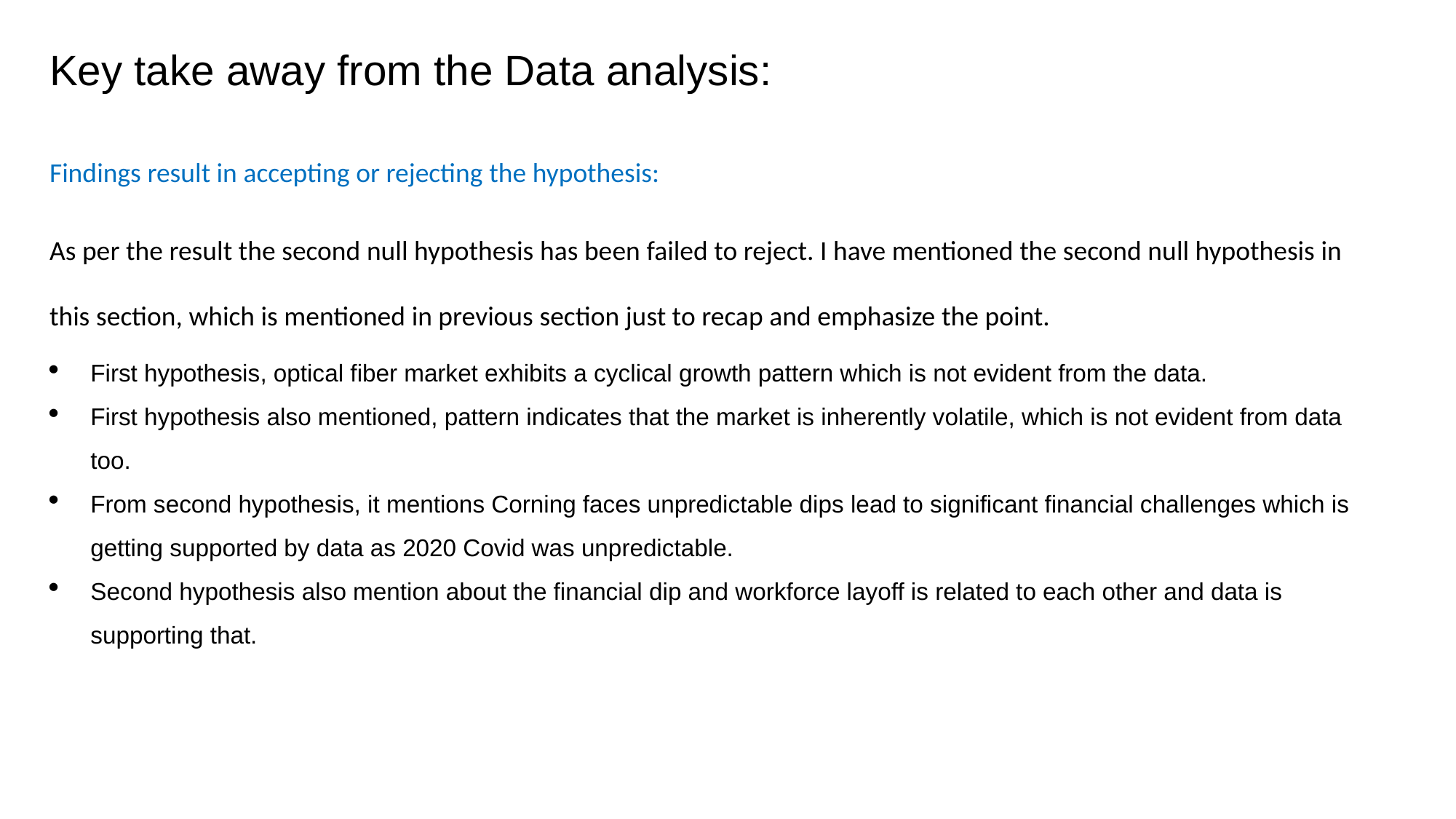

Key take away from the Data analysis:
Findings result in accepting or rejecting the hypothesis:
As per the result the second null hypothesis has been failed to reject. I have mentioned the second null hypothesis in this section, which is mentioned in previous section just to recap and emphasize the point.
First hypothesis, optical fiber market exhibits a cyclical growth pattern which is not evident from the data.
First hypothesis also mentioned, pattern indicates that the market is inherently volatile, which is not evident from data too.
From second hypothesis, it mentions Corning faces unpredictable dips lead to significant financial challenges which is getting supported by data as 2020 Covid was unpredictable.
Second hypothesis also mention about the financial dip and workforce layoff is related to each other and data is supporting that.